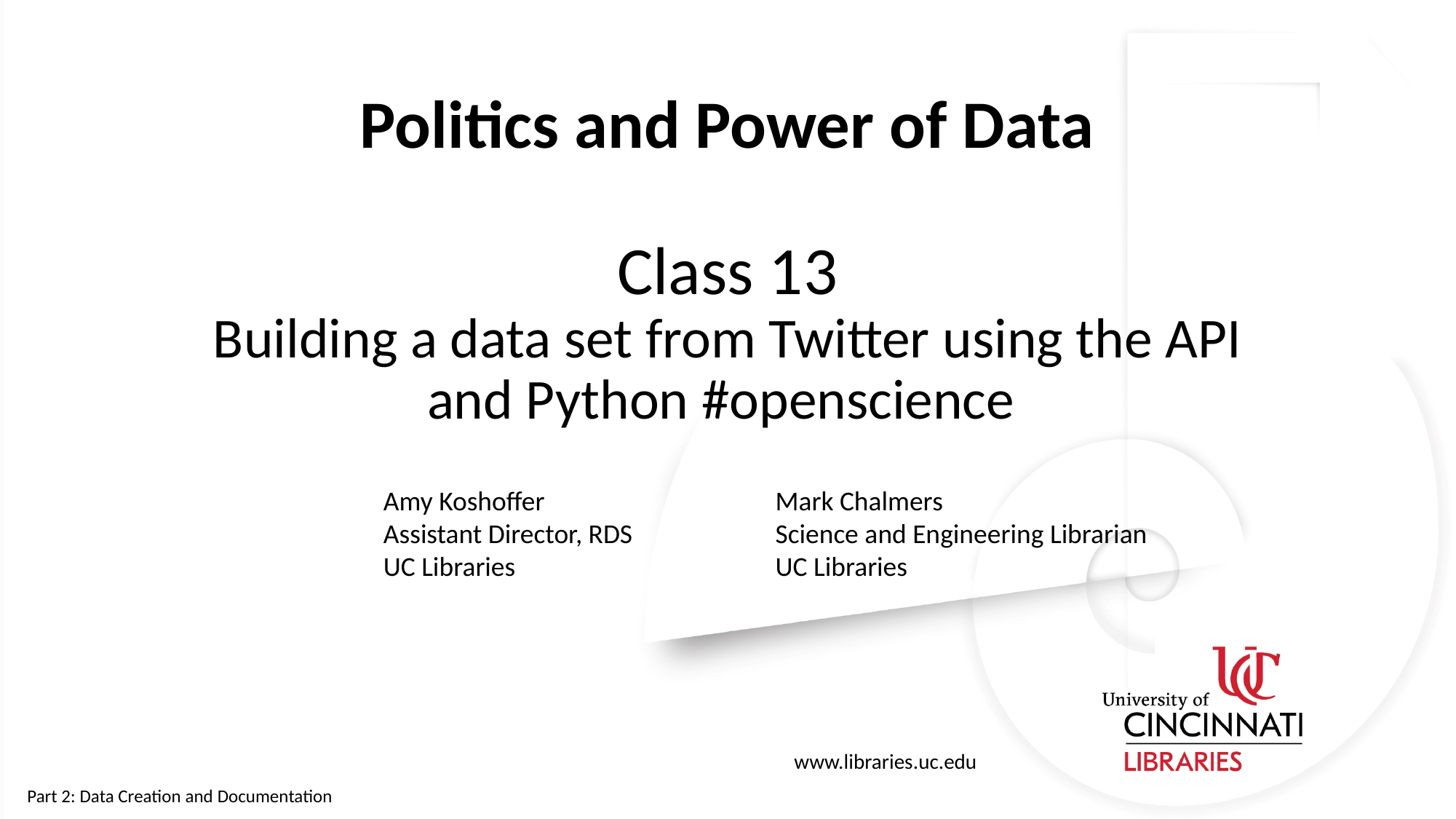

# Politics and Power of Data Class 13 Building a data set from Twitter using the API and Python #openscience
Amy Koshoffer
Assistant Director, RDS
UC Libraries
Mark Chalmers
Science and Engineering Librarian
UC Libraries
Part 2: Data Creation and Documentation